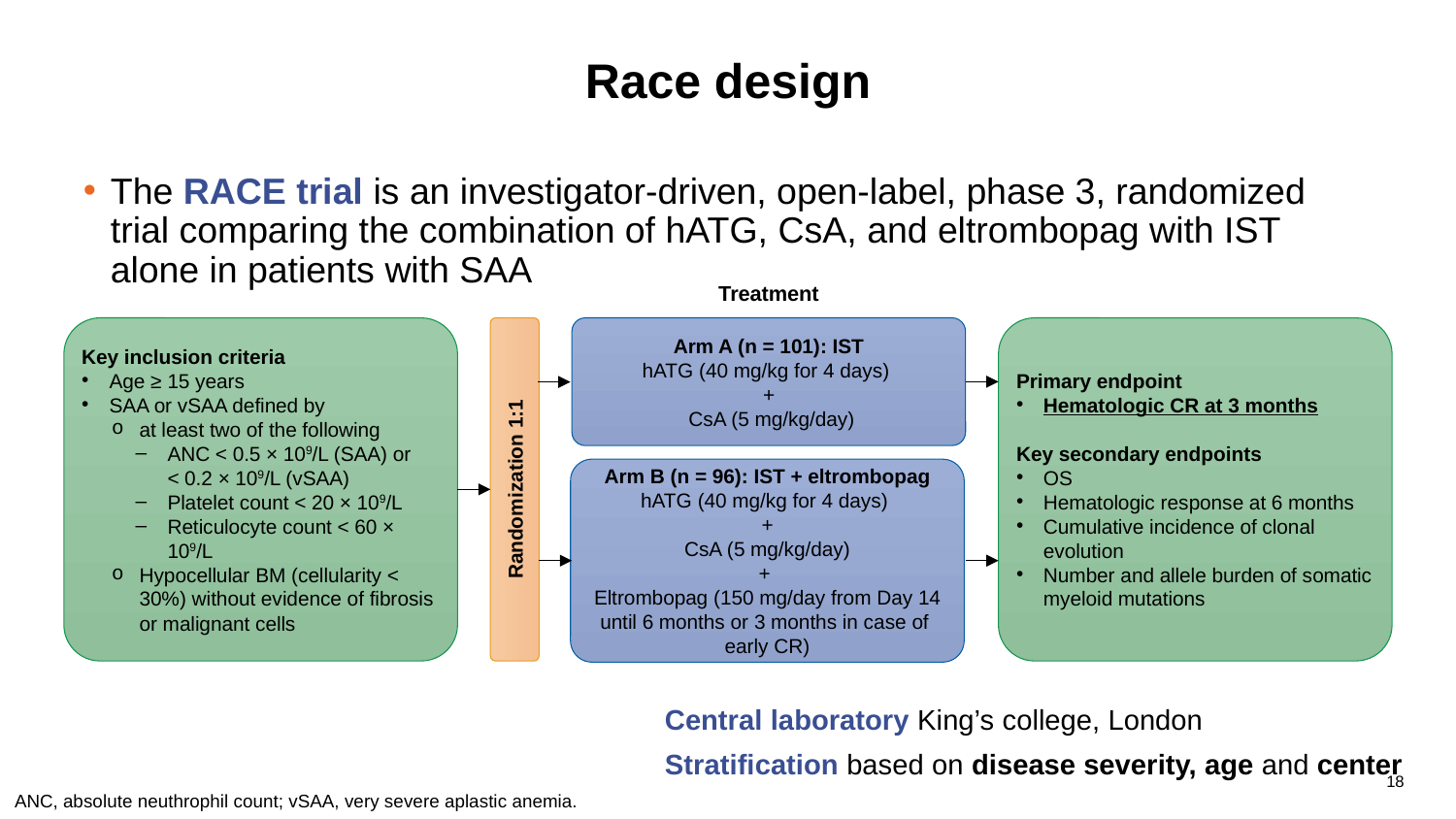

Race design
The RACE trial is an investigator-driven, open-label, phase 3, randomized trial comparing the combination of hATG, CsA, and eltrombopag with IST alone in patients with SAA
Treatment
Primary endpoint
Hematologic CR at 3 months

Key secondary endpoints
OS
Hematologic response at 6 months
Cumulative incidence of clonal evolution
Number and allele burden of somatic myeloid mutations
Arm A (n = 101): IST
hATG (40 mg/kg for 4 days)
+
 CsA (5 mg/kg/day)
Key inclusion criteria
Age ≥ 15 years
SAA or vSAA defined by
at least two of the following
ANC < 0.5 × 109/L (SAA) or
< 0.2 × 109/L (vSAA)
Platelet count < 20 × 109/L
Reticulocyte count < 60 × 109/L
Hypocellular BM (cellularity < 30%) without evidence of fibrosis or malignant cells
Arm B (n = 96): IST + eltrombopag
hATG (40 mg/kg for 4 days)
+
CsA (5 mg/kg/day)
+
Eltrombopag (150 mg/day from Day 14 until 6 months or 3 months in case of
early CR)
Randomization 1:1
Central laboratory King’s college, London
Stratification based on disease severity, age and center

18
ANC, absolute neuthrophil count; vSAA, very severe aplastic anemia.